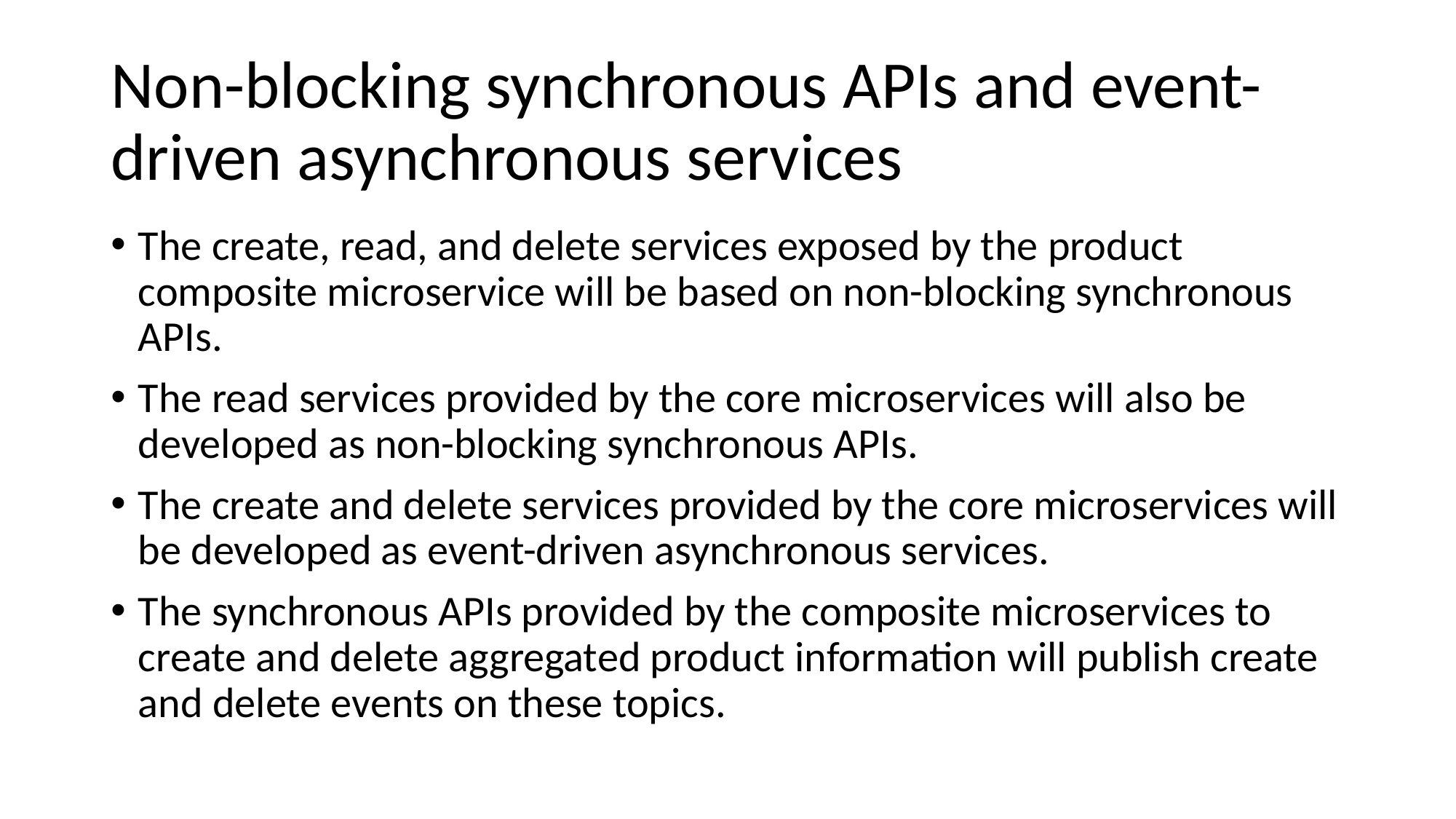

# Non-blocking synchronous APIs and event-driven asynchronous services
The create, read, and delete services exposed by the product composite microservice will be based on non-blocking synchronous APIs.
The read services provided by the core microservices will also be developed as non-blocking synchronous APIs.
The create and delete services provided by the core microservices will be developed as event-driven asynchronous services.
The synchronous APIs provided by the composite microservices to create and delete aggregated product information will publish create and delete events on these topics.